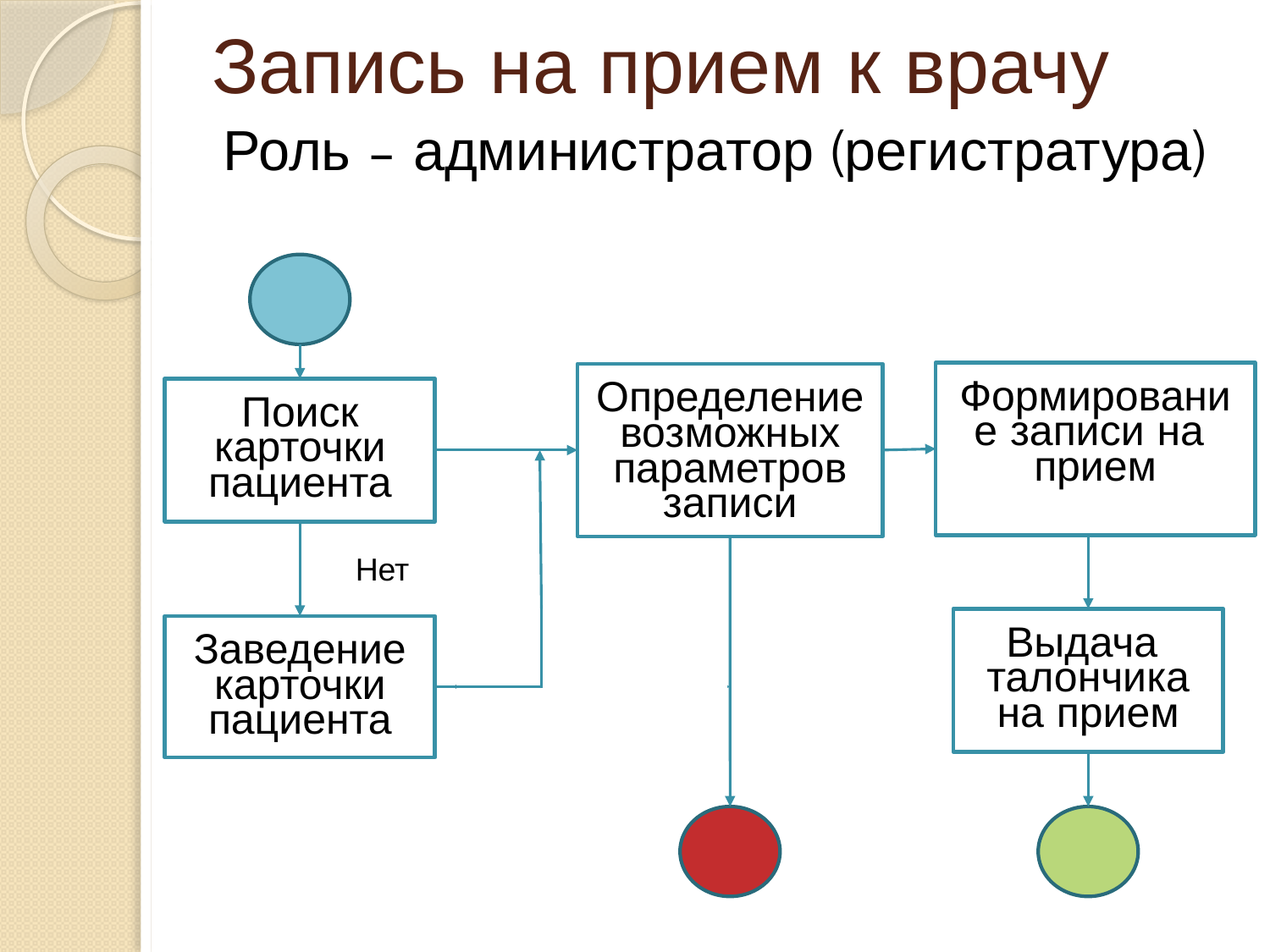

# Запись на прием к врачу
Роль – администратор (регистратура)

Формирование записи на  прием

Определение возможных параметров записи

Поиск карточки пациента

Нет

Выдача  талончика на прием

Заведение карточки пациента